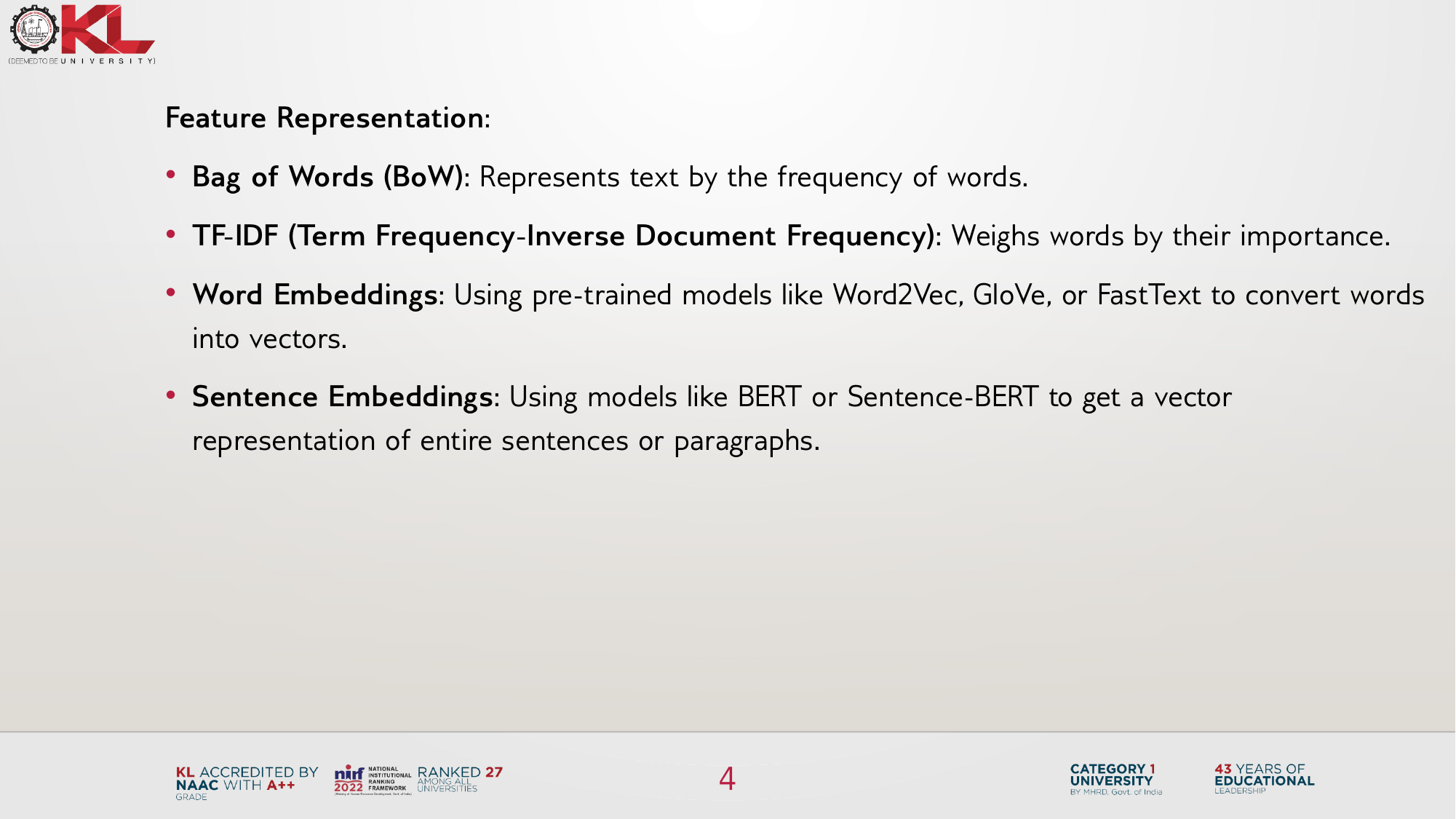

Feature Representation:
Bag of Words (BoW): Represents text by the frequency of words.
TF-IDF (Term Frequency-Inverse Document Frequency): Weighs words by their importance.
Word Embeddings: Using pre-trained models like Word2Vec, GloVe, or FastText to convert words into vectors.
Sentence Embeddings: Using models like BERT or Sentence-BERT to get a vector representation of entire sentences or paragraphs.

4